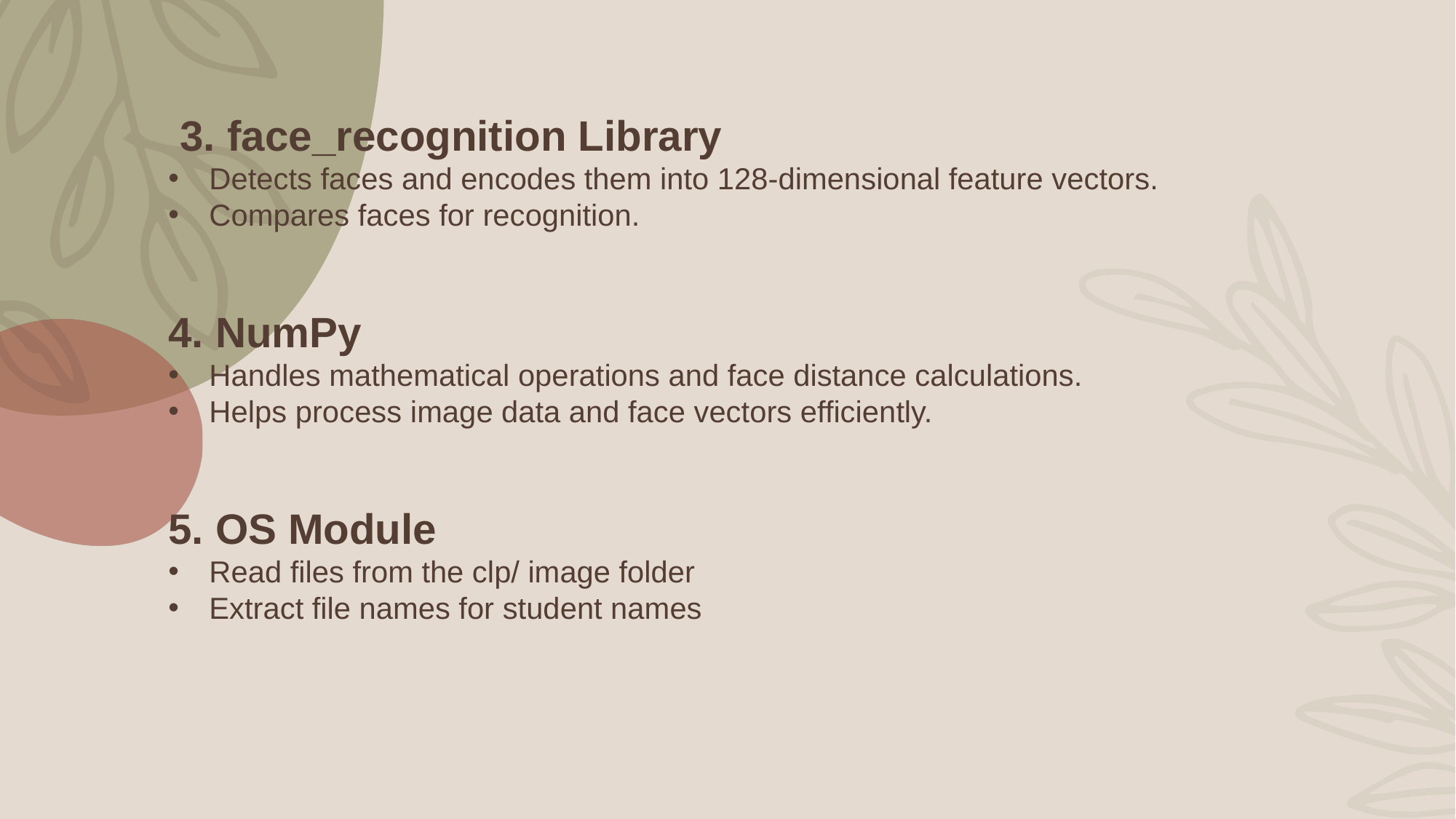

3. face_recognition Library
Detects faces and encodes them into 128-dimensional feature vectors.
Compares faces for recognition.

4. NumPy
Handles mathematical operations and face distance calculations.
Helps process image data and face vectors efficiently.

5. OS Module
Read files from the clp/ image folder
Extract file names for student names